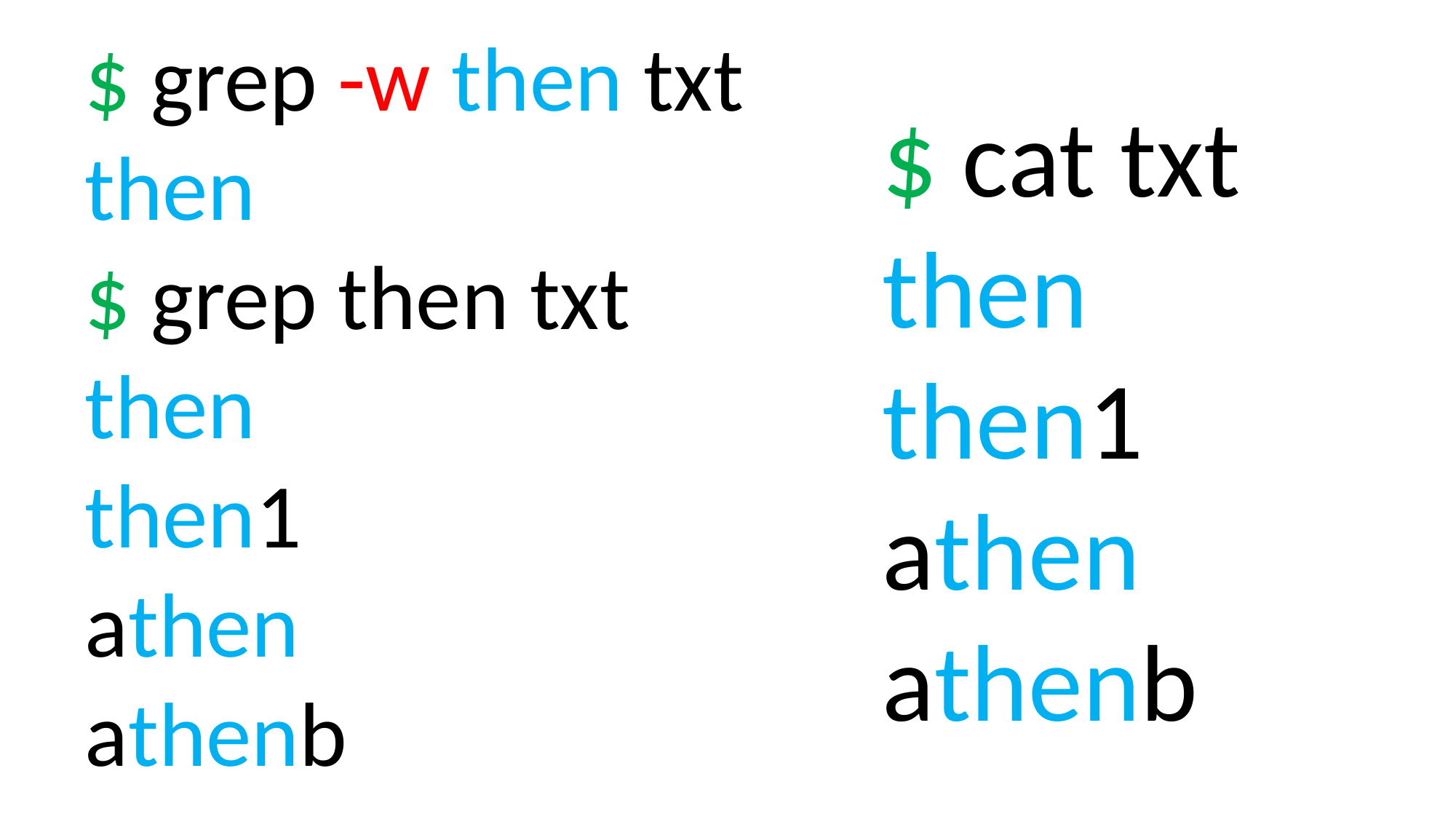

$ grep -w then txt
then
$ grep then txt
then
then1
athen
athenb
$ cat txt
then
then1
athen
athenb